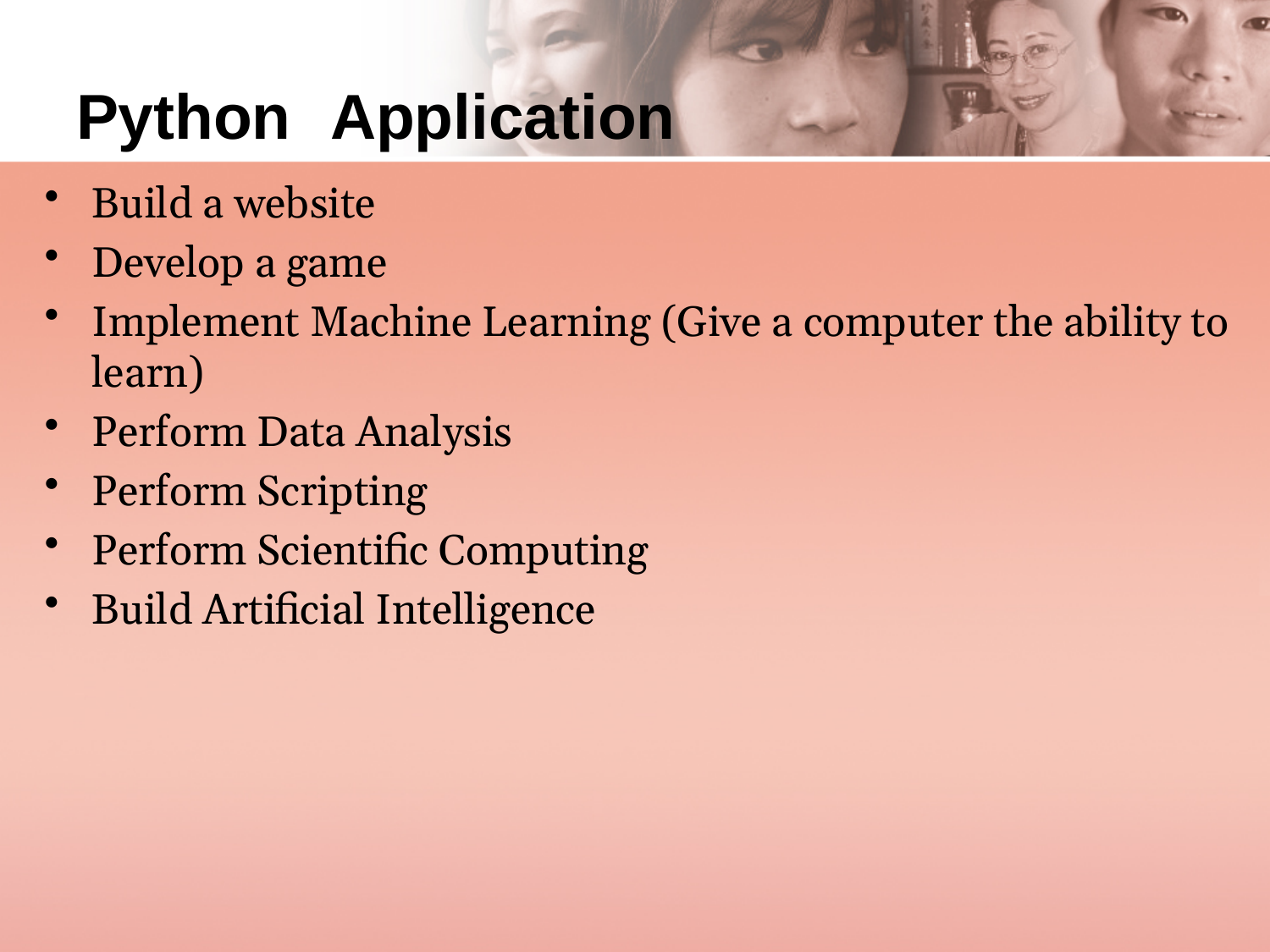

# Python	Application
Build a website
Develop a game
Implement Machine Learning (Give a computer the ability to learn)
Perform Data Analysis
Perform Scripting
Perform Scientific Computing
Build Artificial Intelligence